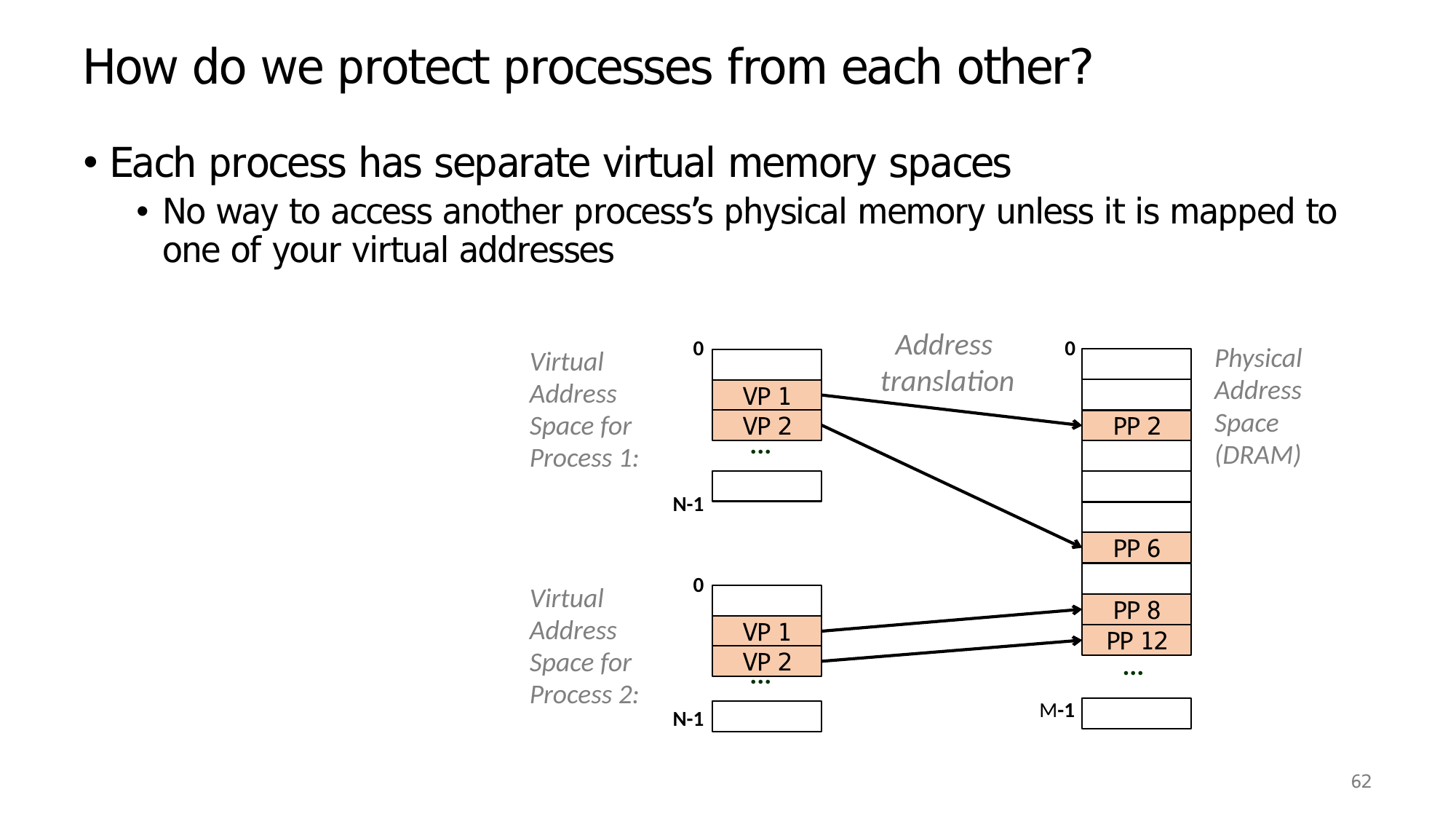

# How do we protect processes from each other?
Each process has separate virtual memory spaces
No way to access another process’s physical memory unless it is mapped to one of your virtual addresses
Address
translation
0
0
Physical
Address
Space (DRAM)
Virtual Address Space for Process 1:

VP 1
VP 2
PP 2
...

N-1

PP 6

0
Virtual Address Space for Process 2:

PP 8
VP 1
PP 12
VP 2
...
...
M-1

N-1

62